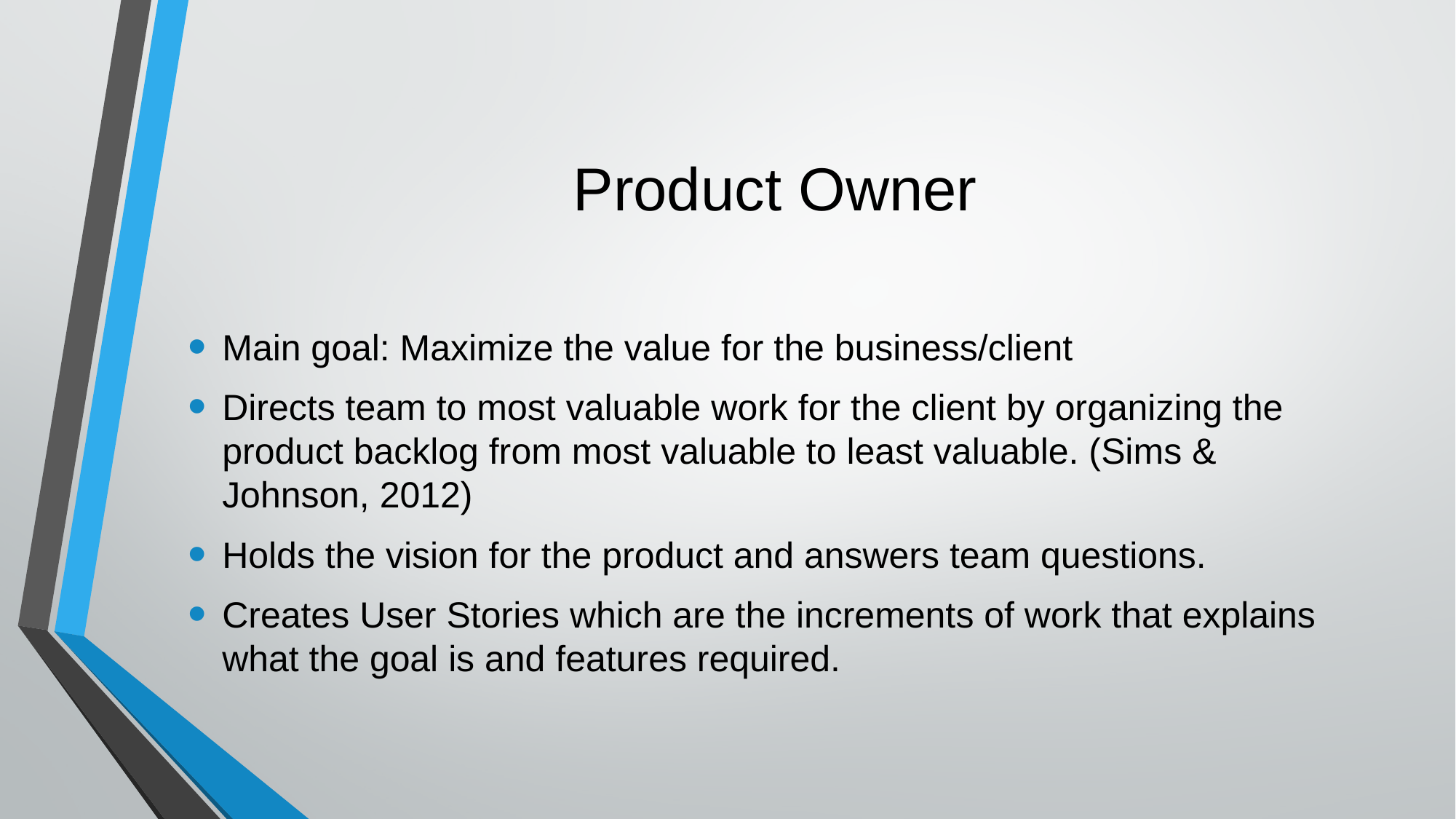

# Product Owner
Main goal: Maximize the value for the business/client
Directs team to most valuable work for the client by organizing the product backlog from most valuable to least valuable. (Sims & Johnson, 2012)
Holds the vision for the product and answers team questions.
Creates User Stories which are the increments of work that explains what the goal is and features required.